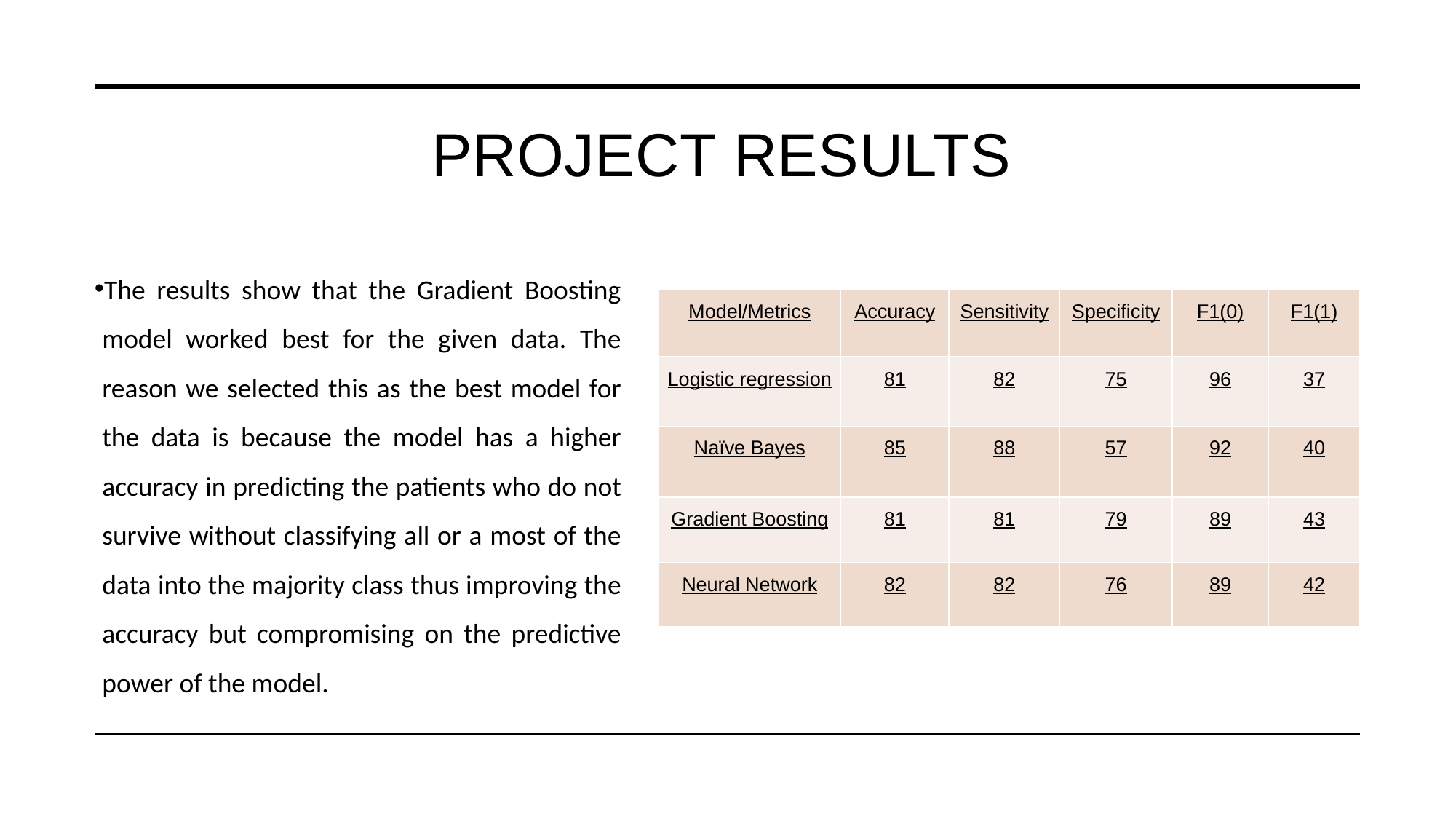

# PROJECT RESULTS
The results show that the Gradient Boosting model worked best for the given data. The reason we selected this as the best model for the data is because the model has a higher accuracy in predicting the patients who do not survive without classifying all or a most of the data into the majority class thus improving the accuracy but compromising on the predictive power of the model.
| Model/Metrics | Accuracy | Sensitivity | Specificity | F1(0) | F1(1) |
| --- | --- | --- | --- | --- | --- |
| Logistic regression | 81 | 82 | 75 | 96 | 37 |
| Naïve Bayes | 85 | 88 | 57 | 92 | 40 |
| Gradient Boosting | 81 | 81 | 79 | 89 | 43 |
| Neural Network | 82 | 82 | 76 | 89 | 42 |